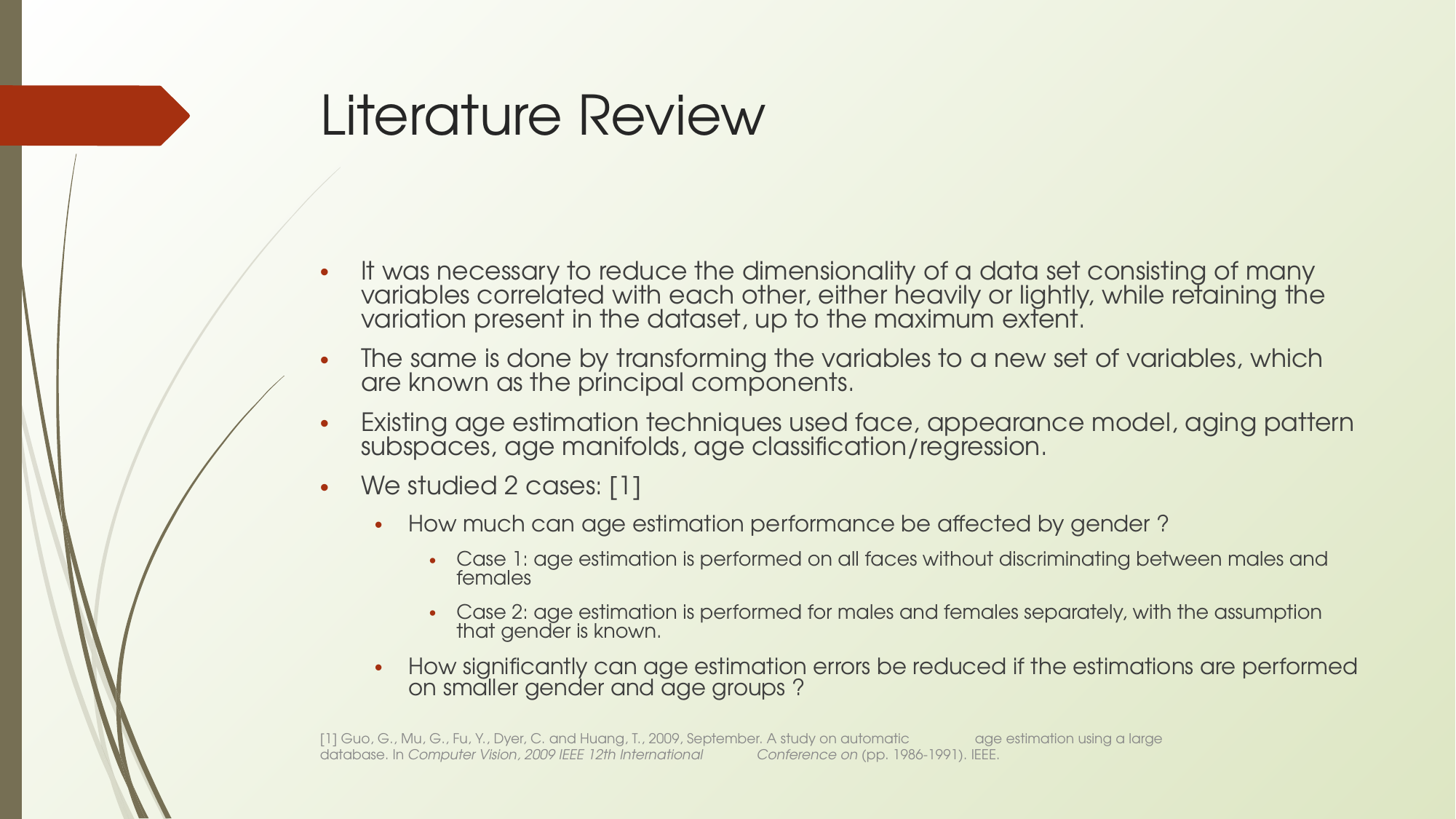

# Literature Review
It was necessary to reduce the dimensionality of a data set consisting of many variables correlated with each other, either heavily or lightly, while retaining the variation present in the dataset, up to the maximum extent.
The same is done by transforming the variables to a new set of variables, which are known as the principal components.
Existing age estimation techniques used face, appearance model, aging pattern subspaces, age manifolds, age classification/regression.
We studied 2 cases: [1]
How much can age estimation performance be affected by gender ?
Case 1: age estimation is performed on all faces without discriminating between males and females
Case 2: age estimation is performed for males and females separately, with the assumption that gender is known.
How significantly can age estimation errors be reduced if the estimations are performed on smaller gender and age groups ?
[1] Guo, G., Mu, G., Fu, Y., Dyer, C. and Huang, T., 2009, September. A study on automatic 	age estimation using a large database. In Computer Vision, 2009 IEEE 12th International 	Conference on (pp. 1986-1991). IEEE.